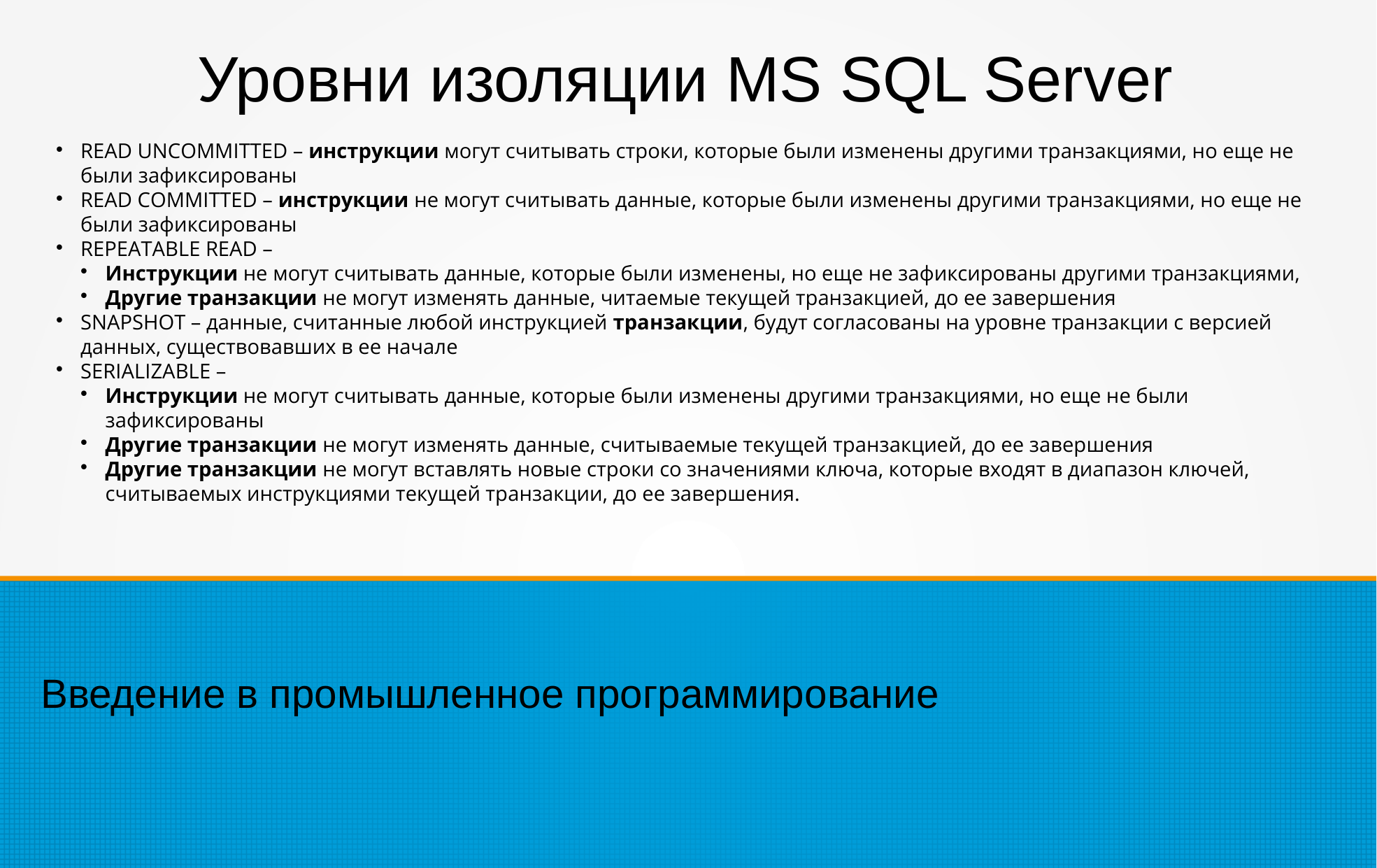

Уровни изоляции MS SQL Server
READ UNCOMMITTED – инструкции могут считывать строки, которые были изменены другими транзакциями, но еще не были зафиксированы
READ COMMITTED – инструкции не могут считывать данные, которые были изменены другими транзакциями, но еще не были зафиксированы
REPEATABLE READ –
Инструкции не могут считывать данные, которые были изменены, но еще не зафиксированы другими транзакциями,
Другие транзакции не могут изменять данные, читаемые текущей транзакцией, до ее завершения
SNAPSHOT – данные, считанные любой инструкцией транзакции, будут согласованы на уровне транзакции с версией данных, существовавших в ее начале
SERIALIZABLE –
Инструкции не могут считывать данные, которые были изменены другими транзакциями, но еще не были зафиксированы
Другие транзакции не могут изменять данные, считываемые текущей транзакцией, до ее завершения
Другие транзакции не могут вставлять новые строки со значениями ключа, которые входят в диапазон ключей, считываемых инструкциями текущей транзакции, до ее завершения.
Введение в промышленное программирование